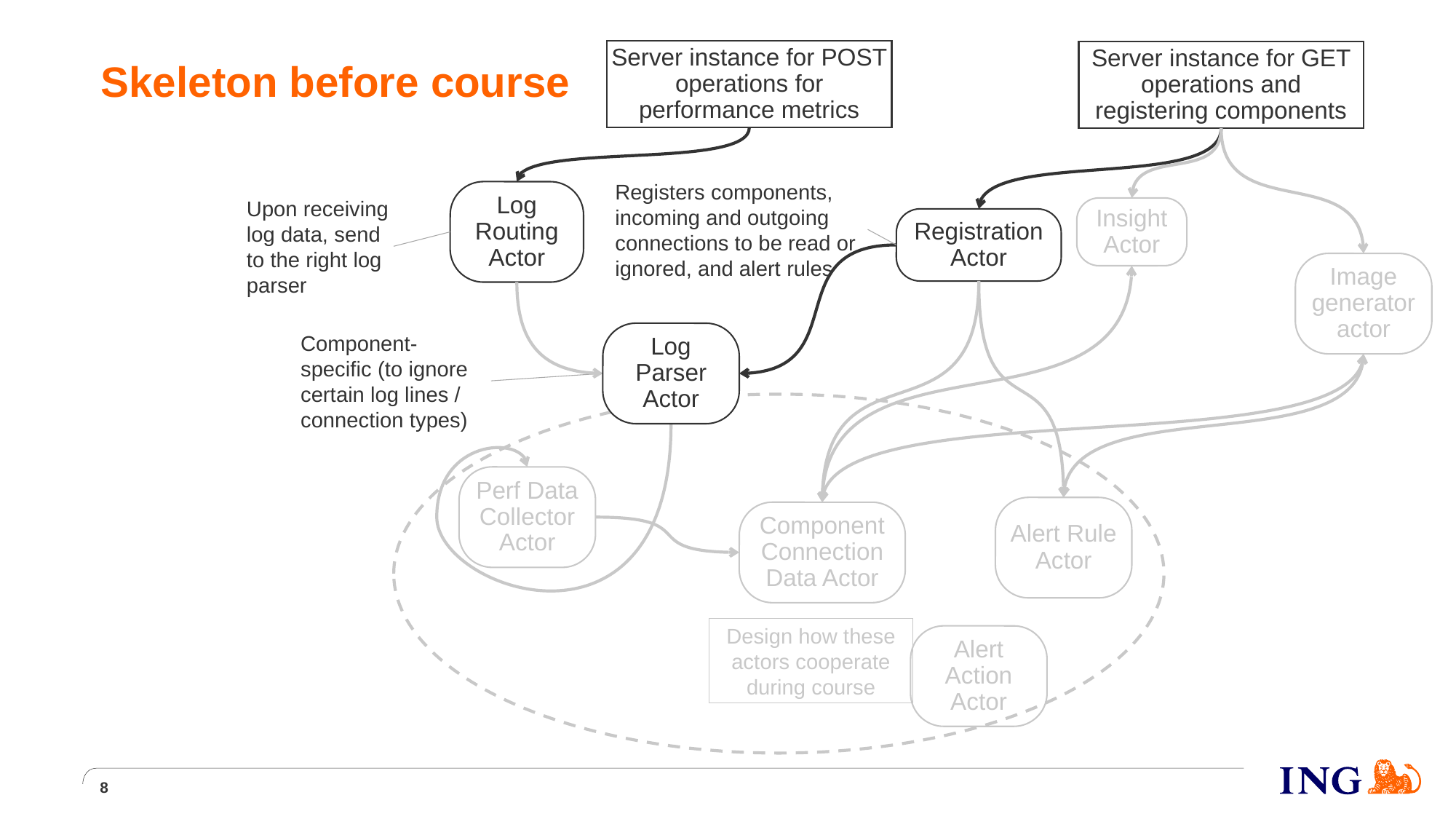

# Skeleton before course
Server instance for POST operations for performance metrics
Server instance for GET operations and registering components
Registers components, incoming and outgoing connections to be read or ignored, and alert rules
Log Routing Actor
Upon receiving log data, send to the right log parser
Insight Actor
Registration
Actor
Image generator actor
Log Parser
Actor
Component-specific (to ignore certain log lines / connection types)

Perf Data Collector Actor
Alert Rule Actor
Component Connection Data Actor
Design how these actors cooperate during course
Alert Action Actor
8